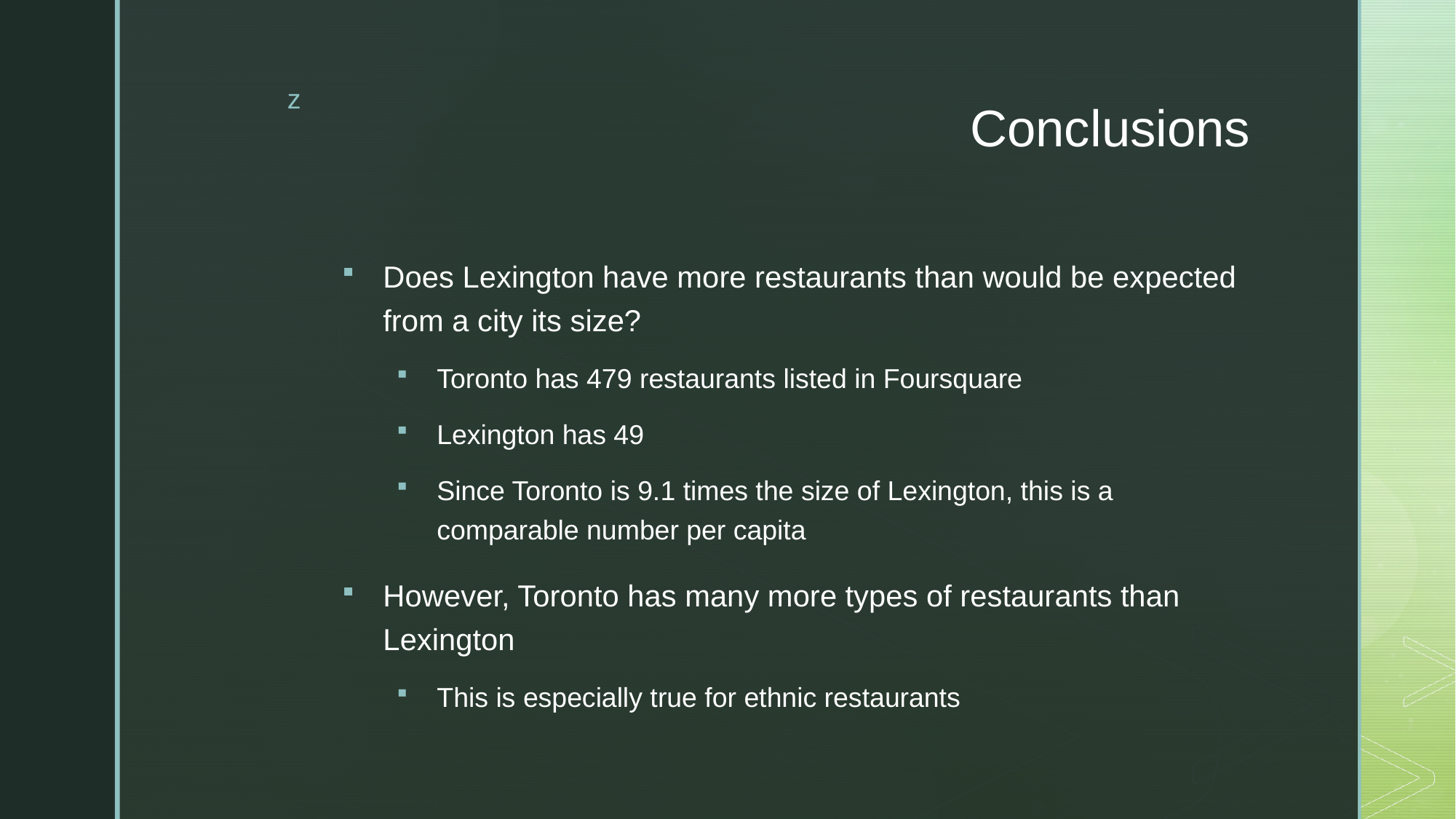

# Conclusions
Does Lexington have more restaurants than would be expected from a city its size?
Toronto has 479 restaurants listed in Foursquare
Lexington has 49
Since Toronto is 9.1 times the size of Lexington, this is a comparable number per capita
However, Toronto has many more types of restaurants than Lexington
This is especially true for ethnic restaurants